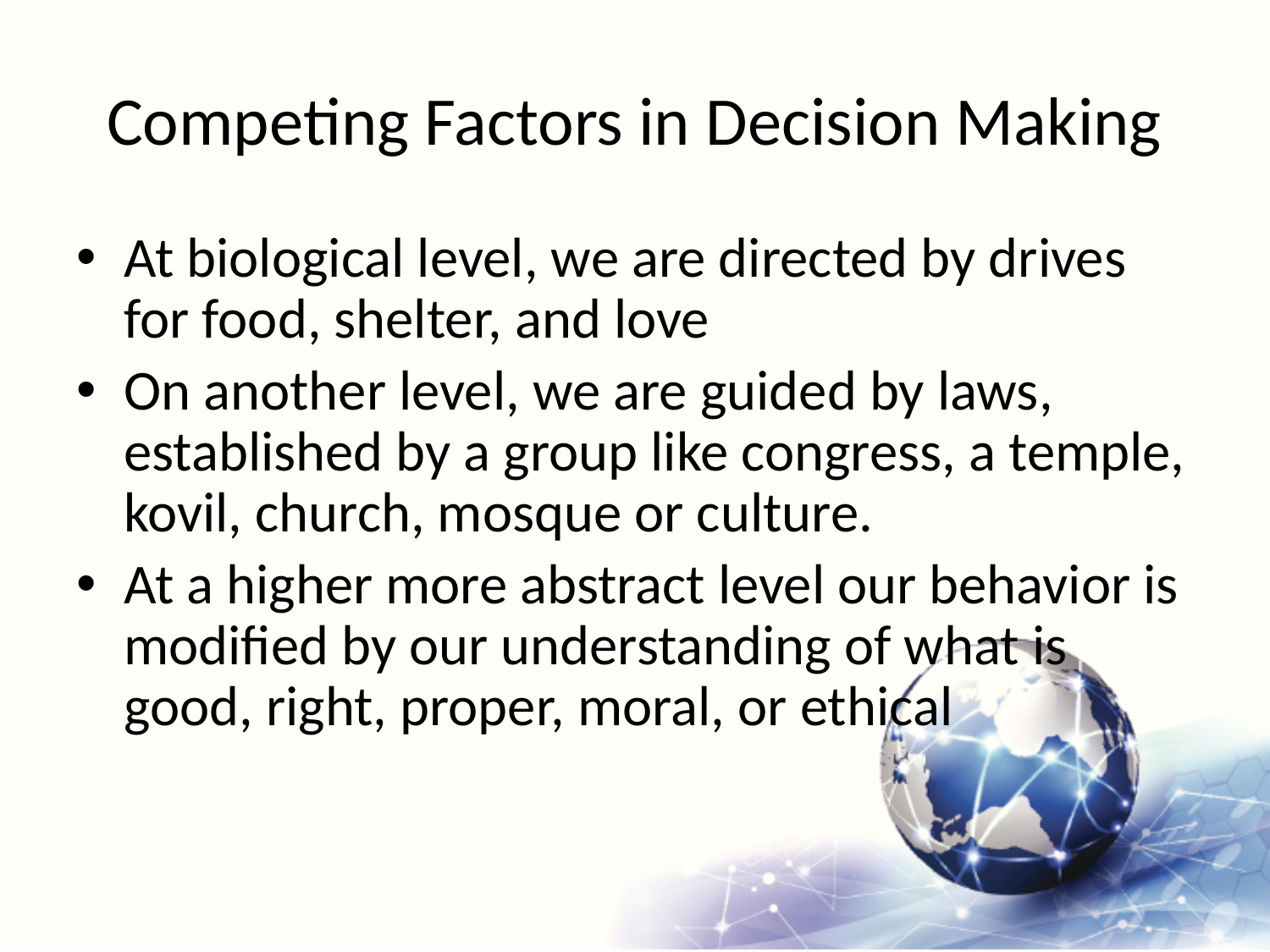

# Competing Factors in Decision Making
At biological level, we are directed by drives for food, shelter, and love
On another level, we are guided by laws, established by a group like congress, a temple, kovil, church, mosque or culture.
At a higher more abstract level our behavior is modified by our understanding of what is good, right, proper, moral, or ethical